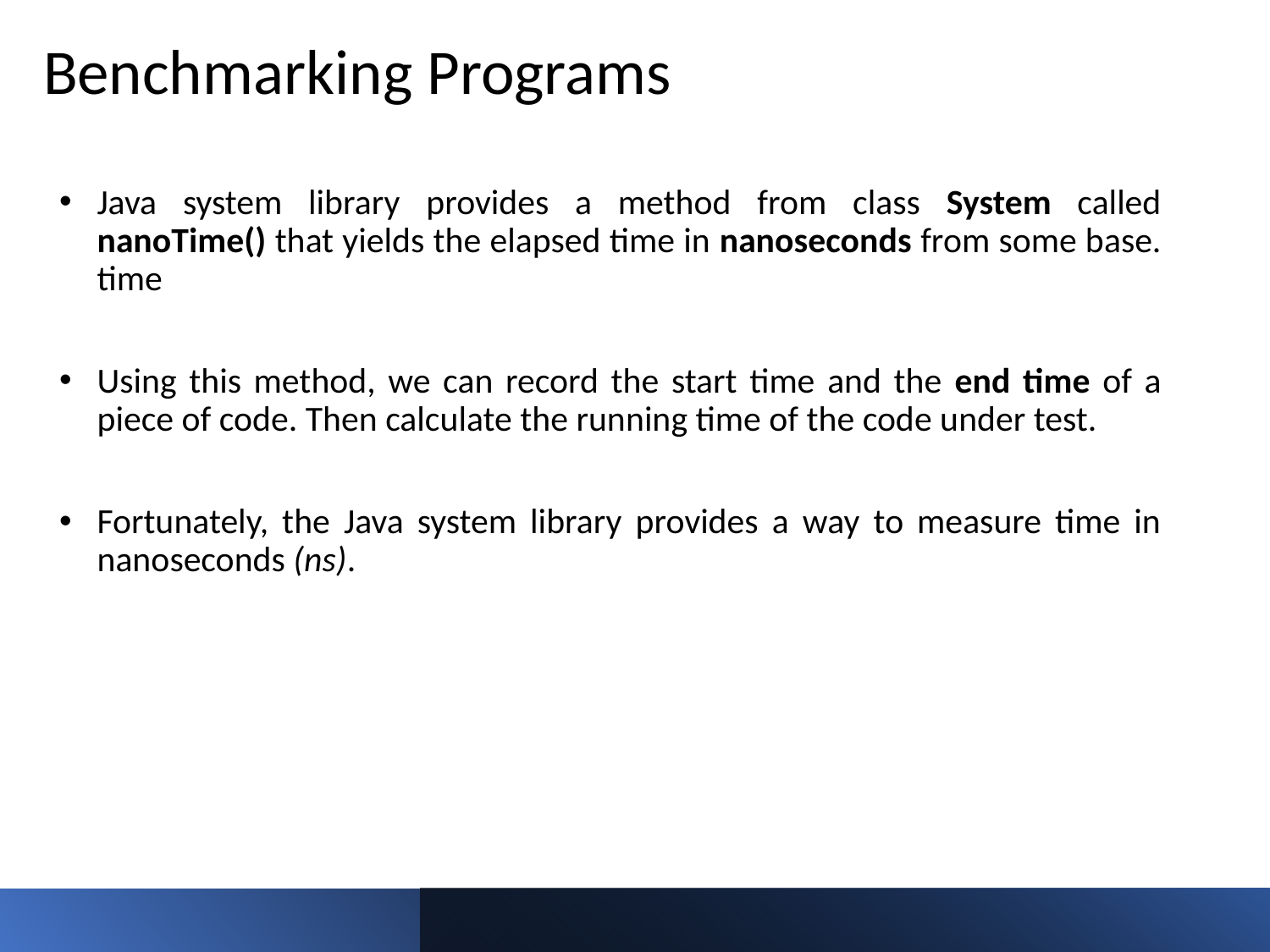

# Benchmarking Programs
Java system library provides a method from class System called nanoTime() that yields the elapsed time in nanoseconds from some base. time

Using this method, we can record the start time and the end time of a piece of code. Then calculate the running time of the code under test.

Fortunately, the Java system library provides a way to measure time in nanoseconds (ns).